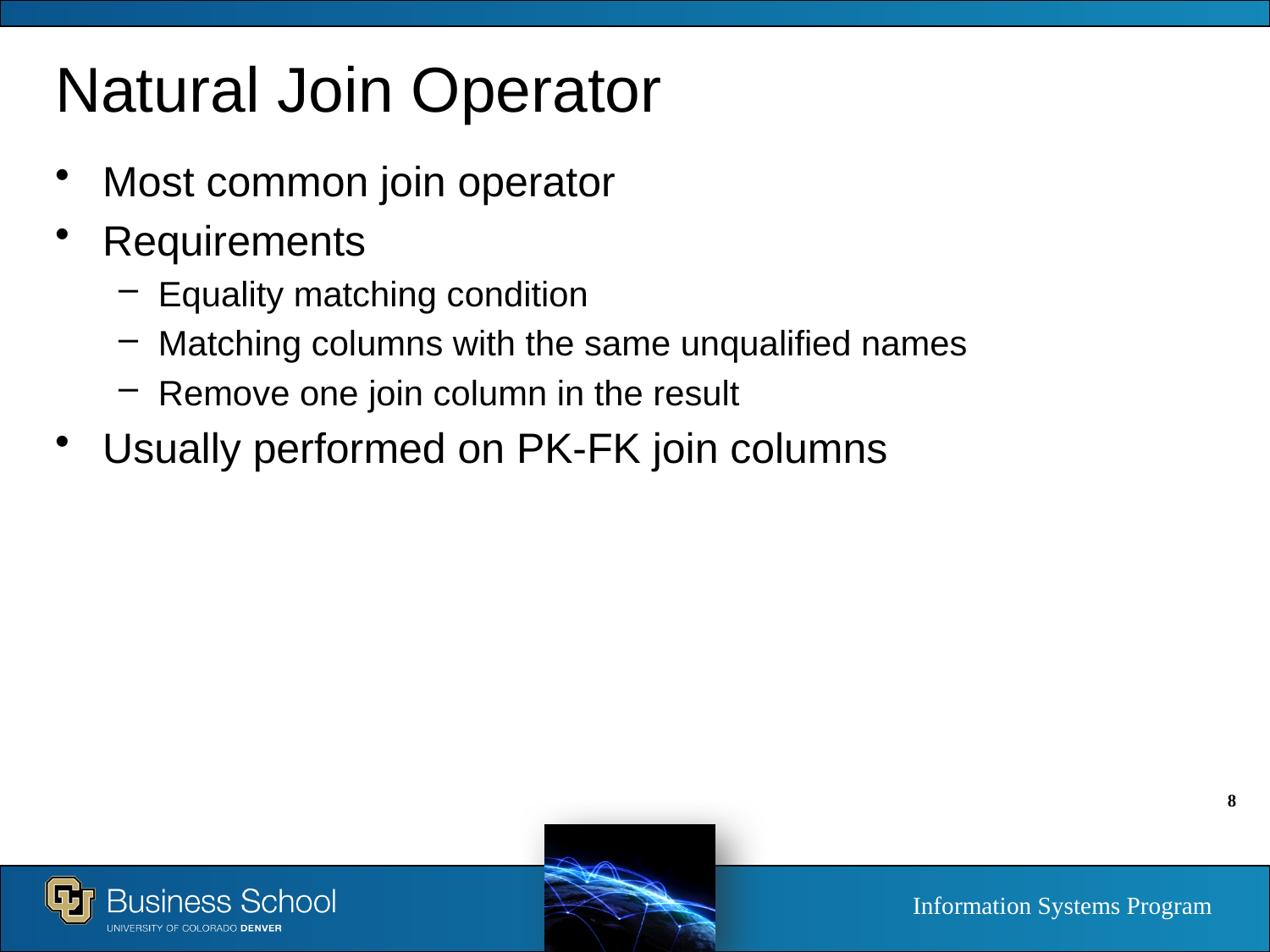

# Natural Join Operator
Most common join operator
Requirements
Equality matching condition
Matching columns with the same unqualified names
Remove one join column in the result
Usually performed on PK-FK join columns